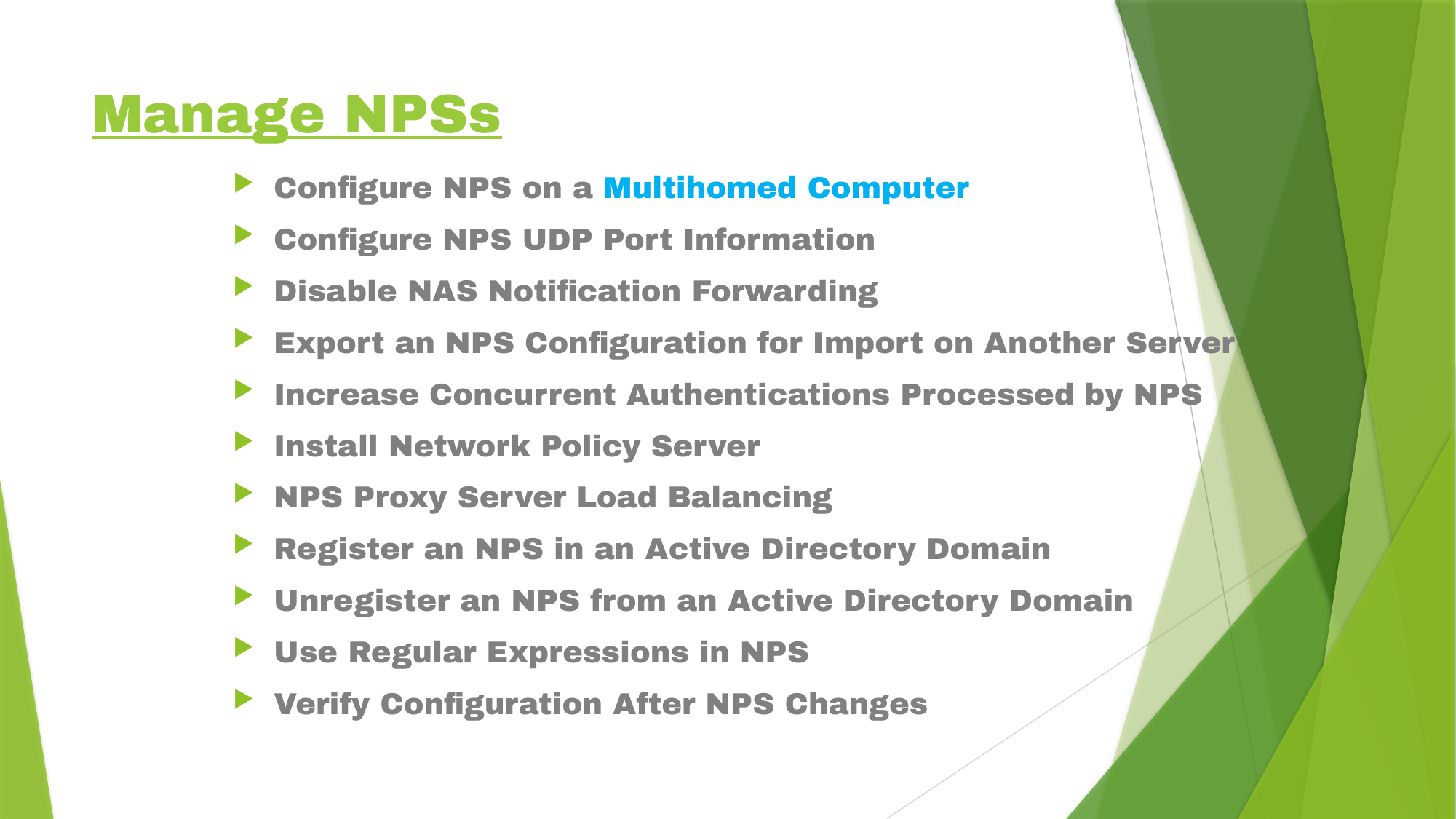

# Manage NPSs
Configure NPS on a Multihomed Computer
Configure NPS UDP Port Information
Disable NAS Notification Forwarding
Export an NPS Configuration for Import on Another Server
Increase Concurrent Authentications Processed by NPS
Install Network Policy Server
NPS Proxy Server Load Balancing
Register an NPS in an Active Directory Domain
Unregister an NPS from an Active Directory Domain
Use Regular Expressions in NPS
Verify Configuration After NPS Changes